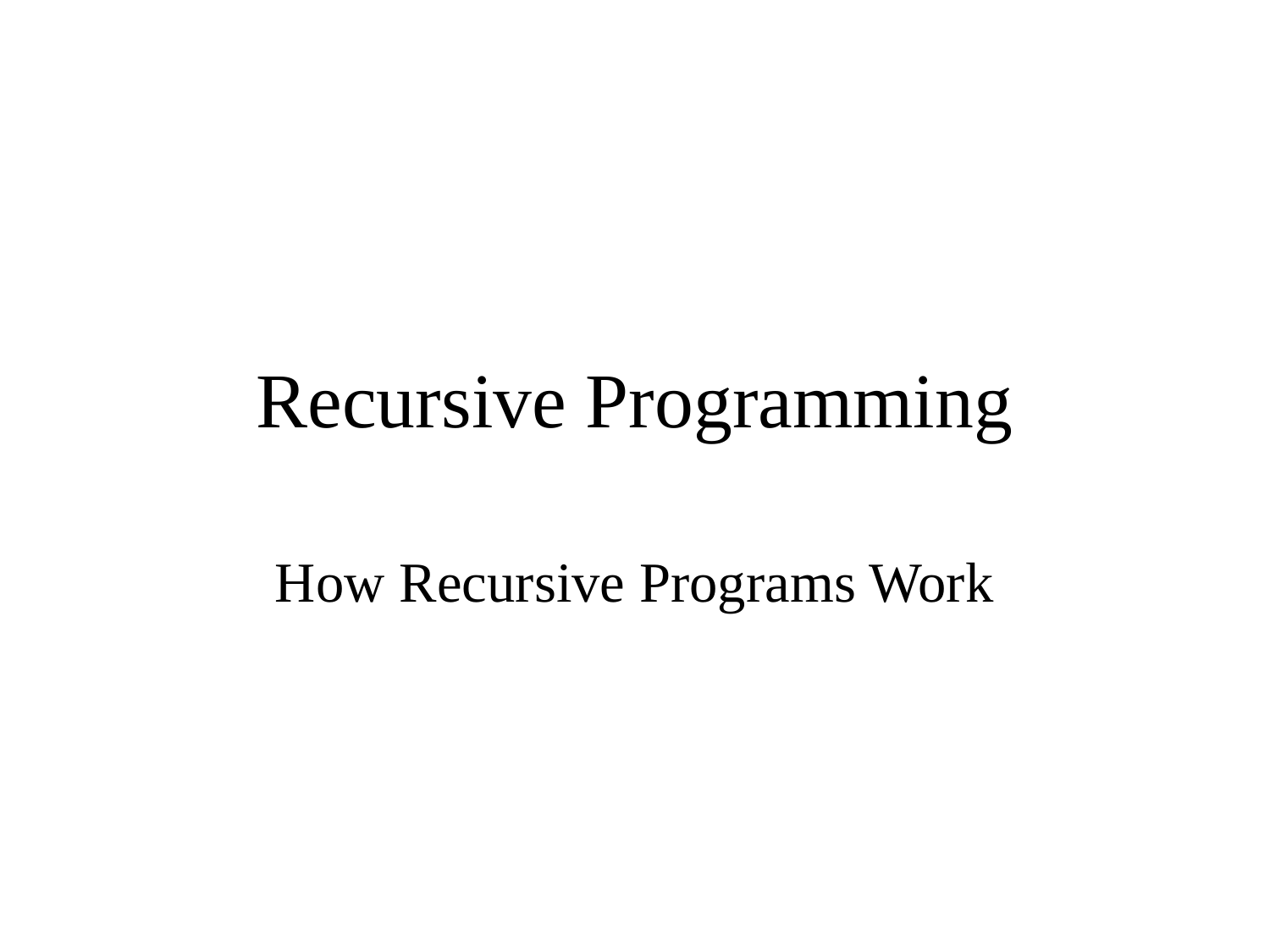

# Recursive Programming
How Recursive Programs Work